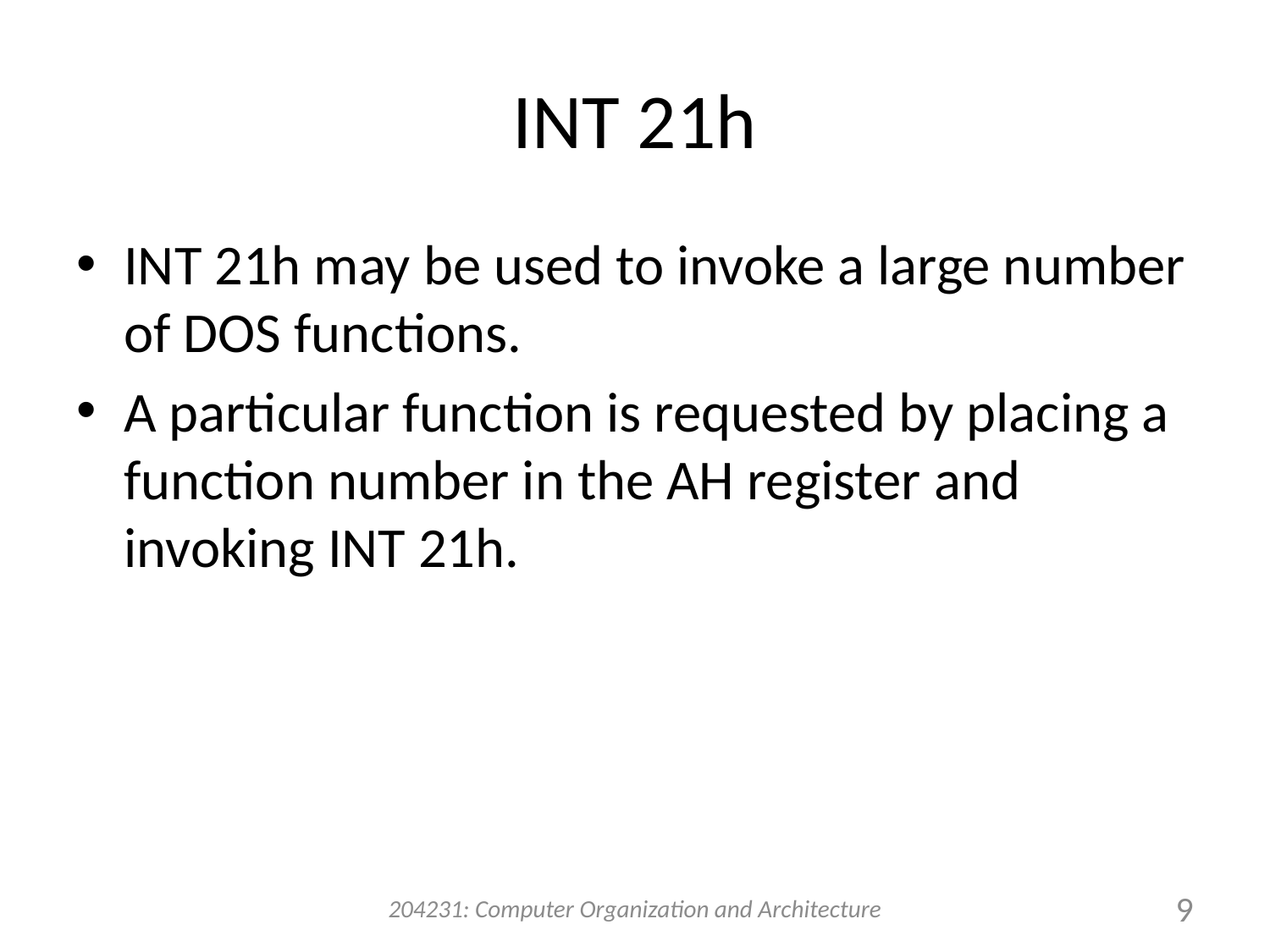

# INT 21h
INT 21h may be used to invoke a large number of DOS functions.
A particular function is requested by placing a function number in the AH register and invoking INT 21h.
204231: Computer Organization and Architecture
9